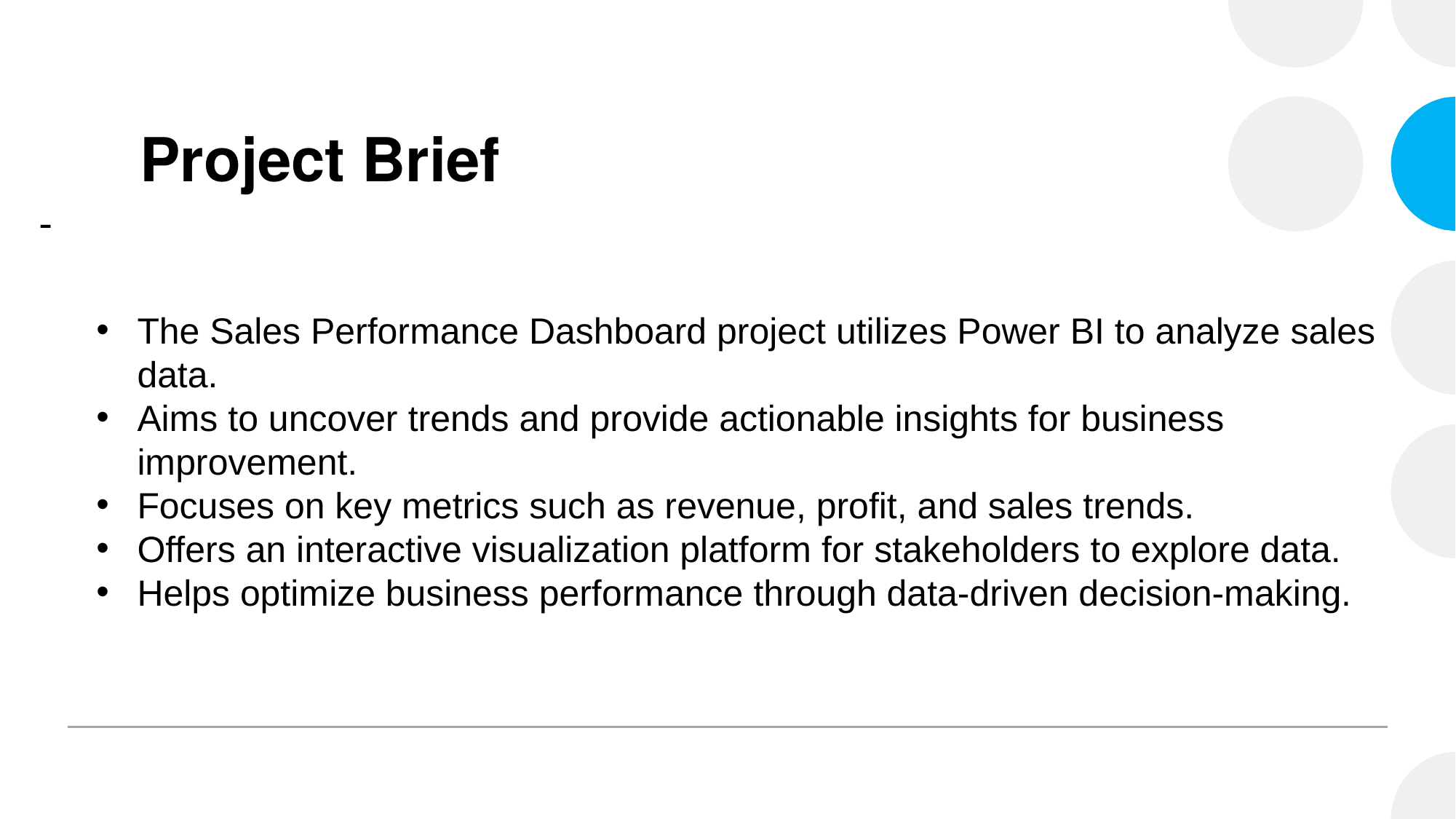

# Project Brief
-

The Sales Performance Dashboard project utilizes Power BI to analyze sales     data.
Aims to uncover trends and provide actionable insights for business improvement.
Focuses on key metrics such as revenue, profit, and sales trends.
Offers an interactive visualization platform for stakeholders to explore data.
Helps optimize business performance through data-driven decision-making.